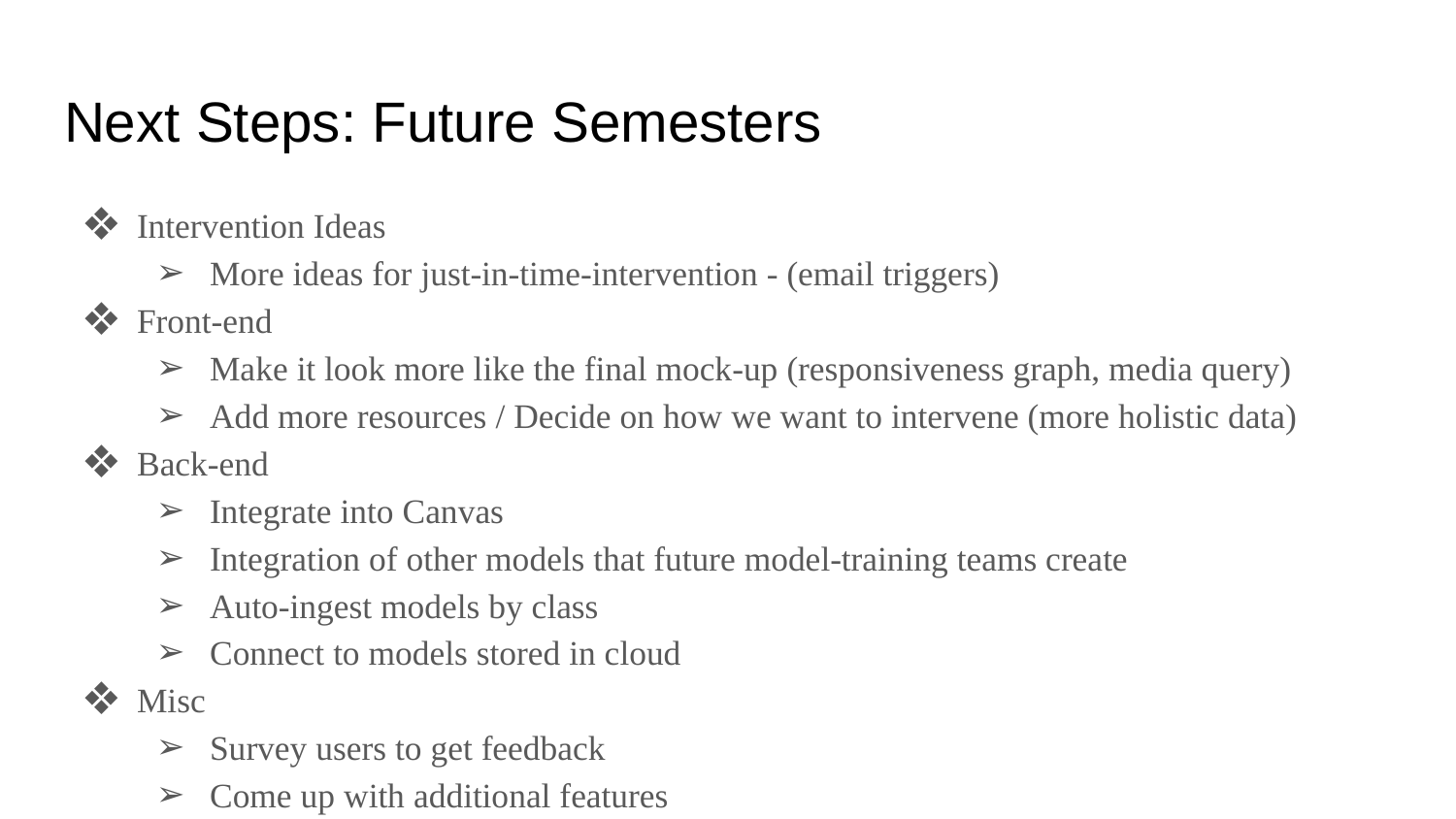

# Next Steps: Future Semesters
Intervention Ideas
More ideas for just-in-time-intervention - (email triggers)
Front-end
Make it look more like the final mock-up (responsiveness graph, media query)
Add more resources / Decide on how we want to intervene (more holistic data)
Back-end
Integrate into Canvas
Integration of other models that future model-training teams create
Auto-ingest models by class
Connect to models stored in cloud
Misc
Survey users to get feedback
Come up with additional features